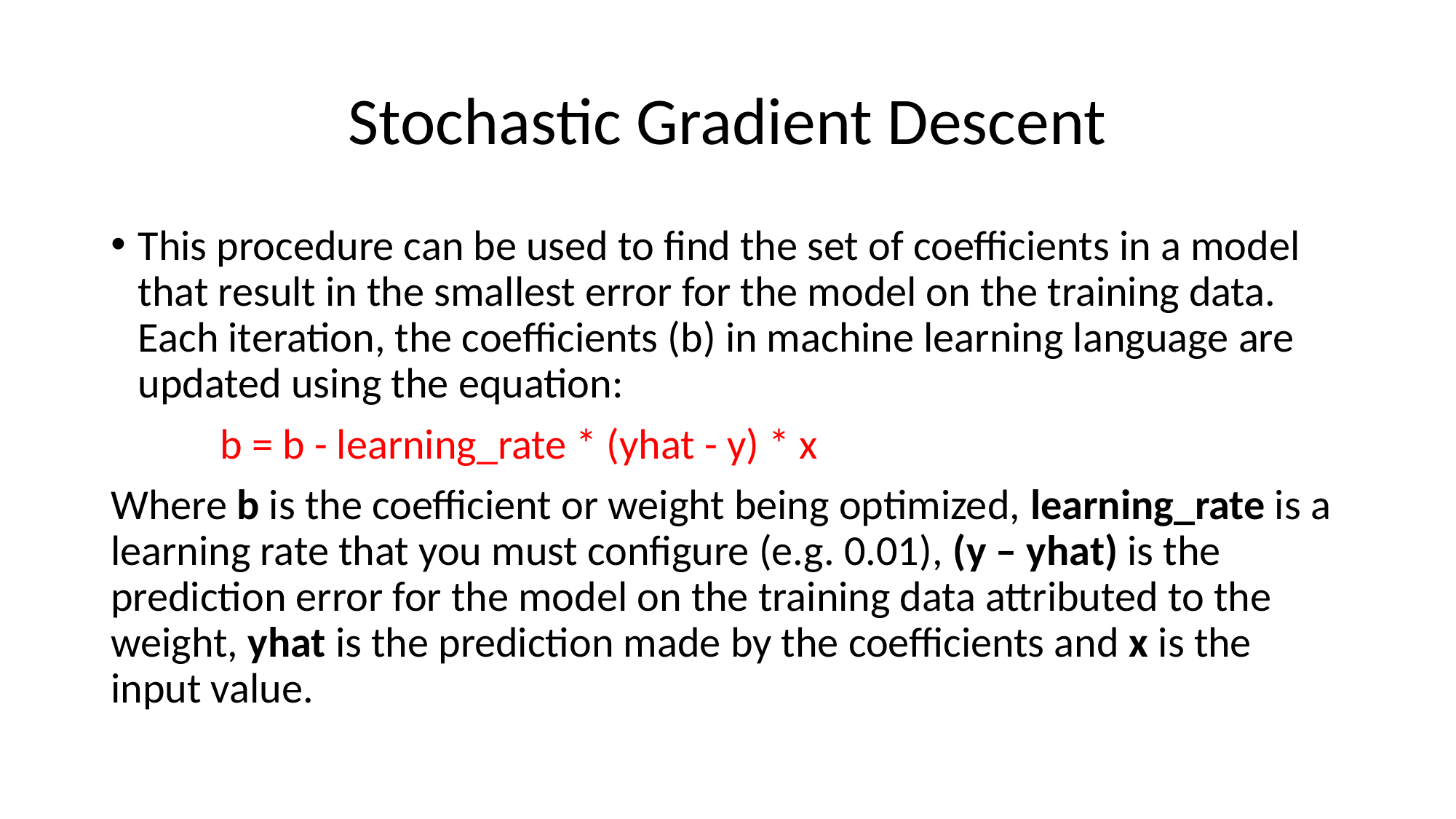

# Stochastic Gradient Descent
This procedure can be used to find the set of coefficients in a model that result in the smallest error for the model on the training data. Each iteration, the coefficients (b) in machine learning language are updated using the equation:
	b = b - learning_rate * (yhat - y) * x
Where b is the coefficient or weight being optimized, learning_rate is a learning rate that you must configure (e.g. 0.01), (y – yhat) is the prediction error for the model on the training data attributed to the weight, yhat is the prediction made by the coefficients and x is the input value.